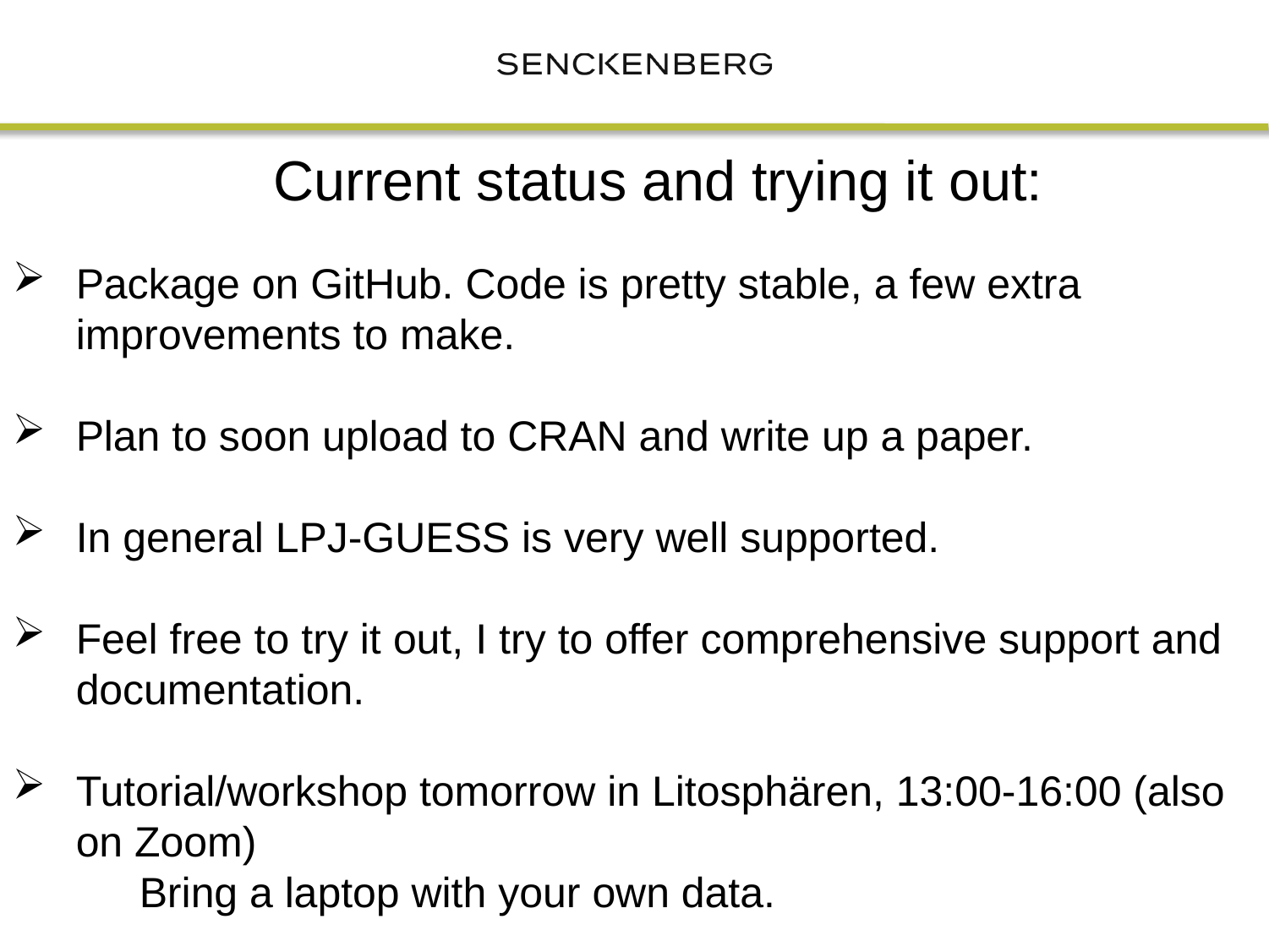

Current status and trying it out:
Package on GitHub. Code is pretty stable, a few extra improvements to make.

Plan to soon upload to CRAN and write up a paper.

In general LPJ-GUESS is very well supported.

Feel free to try it out, I try to offer comprehensive support and documentation.

Tutorial/workshop tomorrow in Litosphären, 13:00-16:00 (also on Zoom)
	Bring a laptop with your own data.